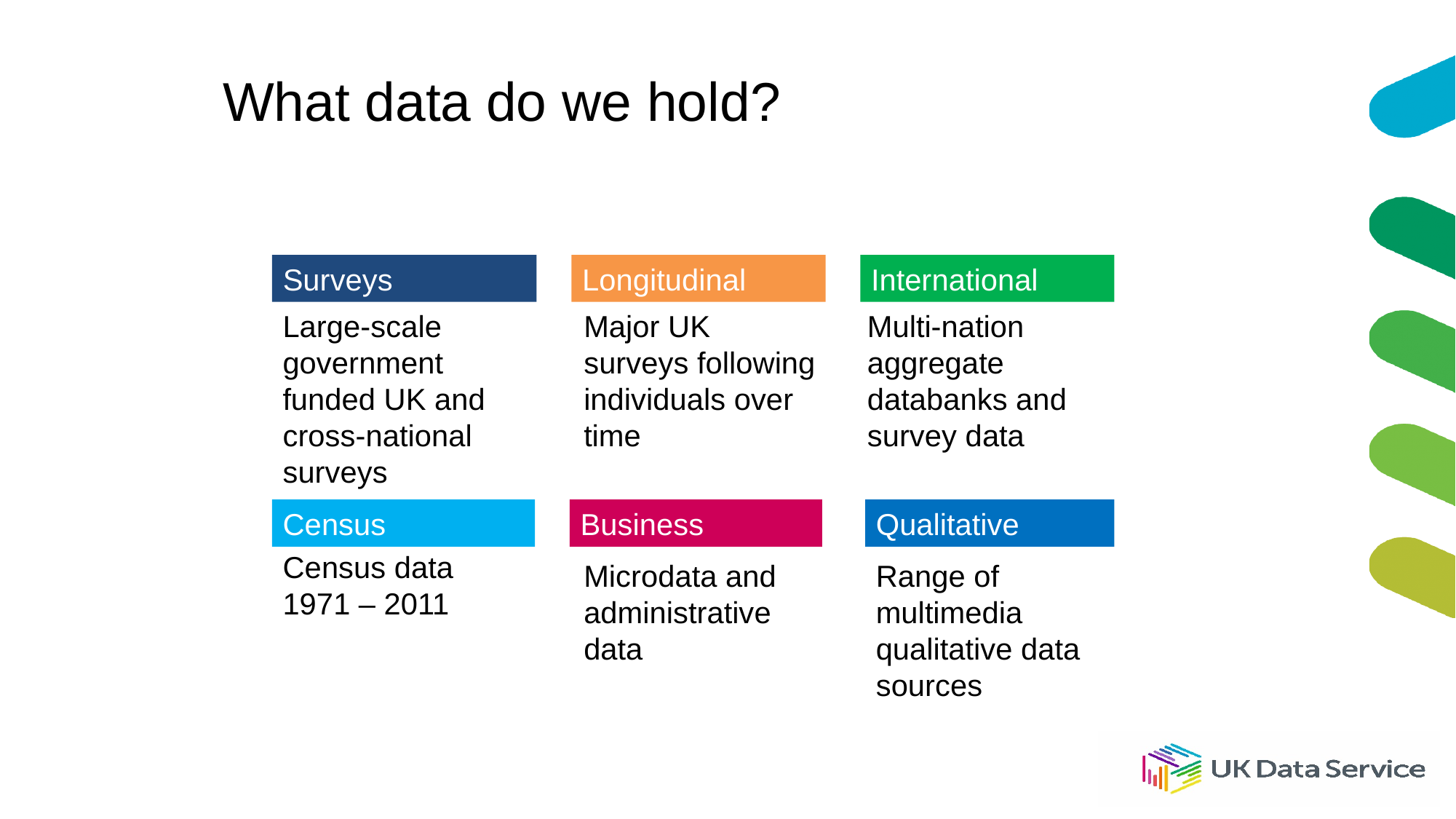

# What data do we hold?
Surveys
Longitudinal
International
Large-scale government funded UK and cross-national surveys
Major UK surveys following individuals over time
Multi-nation aggregate databanks and survey data
Census
Business
Qualitative
Census data 1971 – 2011
Microdata and administrative data
Range of multimedia qualitative data sources